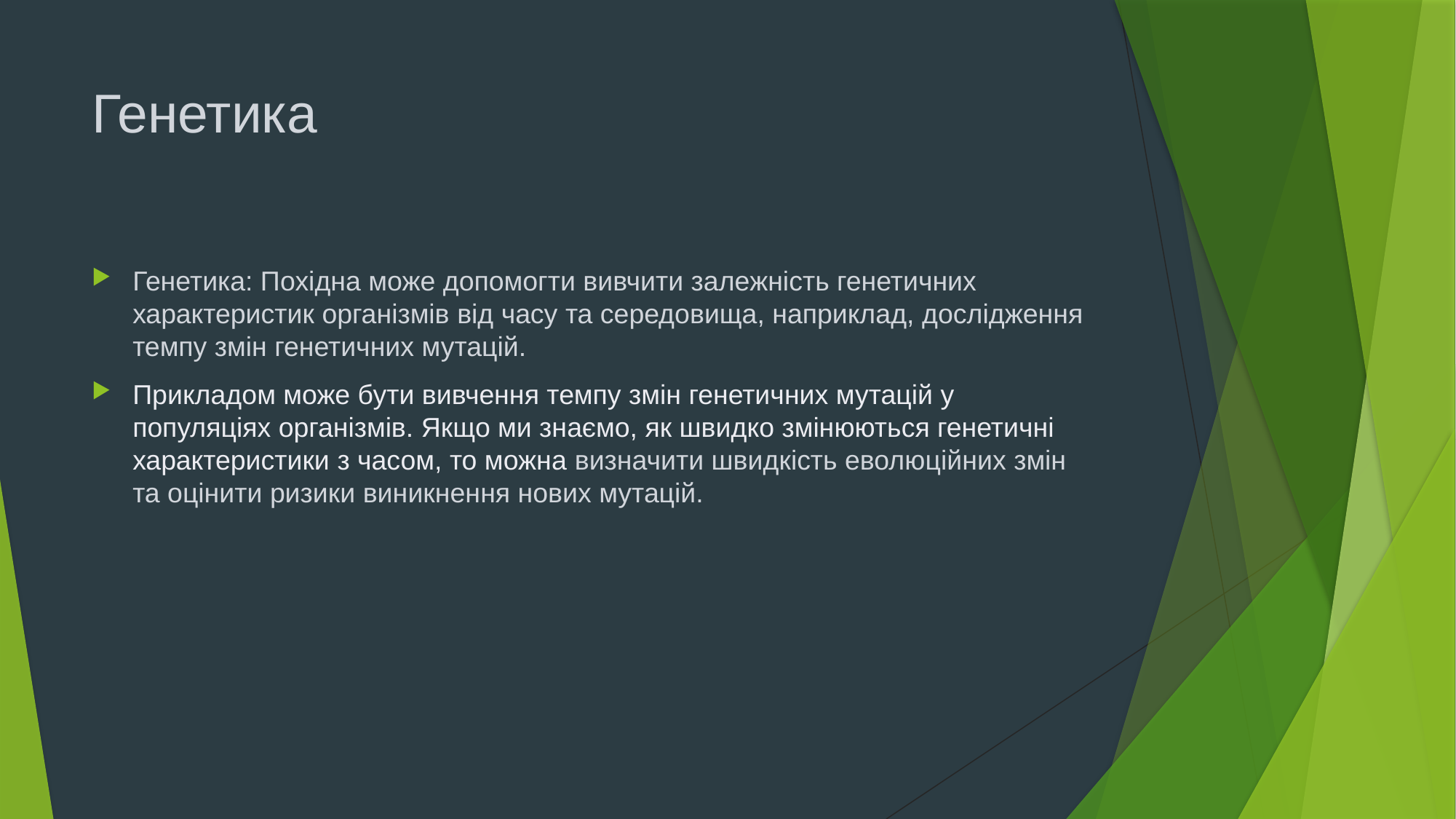

# Генетика
Генетика: Похідна може допомогти вивчити залежність генетичних характеристик організмів від часу та середовища, наприклад, дослідження темпу змін генетичних мутацій.
Прикладом може бути вивчення темпу змін генетичних мутацій у популяціях організмів. Якщо ми знаємо, як швидко змінюються генетичні характеристики з часом, то можна визначити швидкість еволюційних змін та оцінити ризики виникнення нових мутацій.